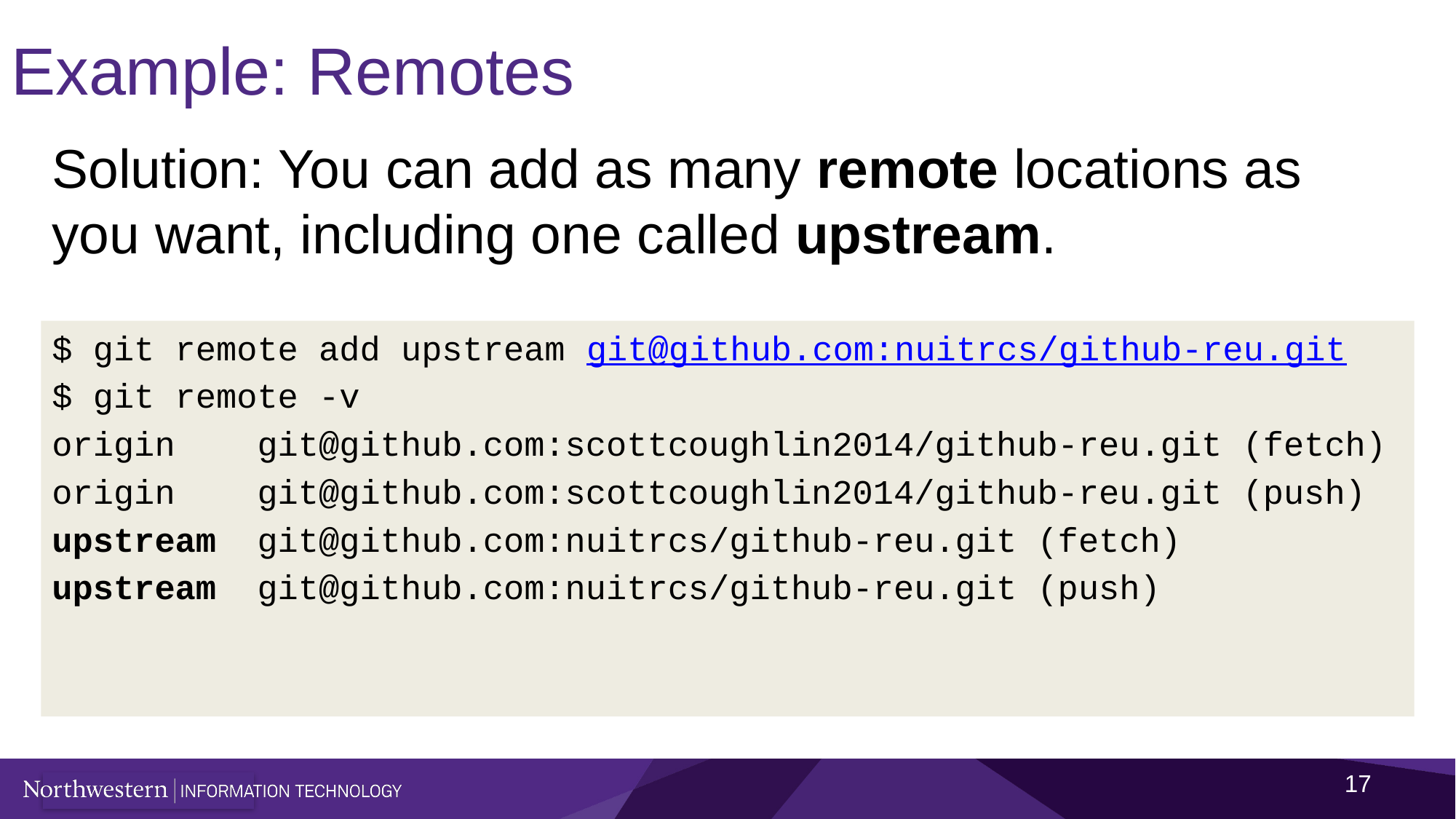

# Example: Remotes
Solution: You can add as many remote locations as you want, including one called upstream.
$ git remote add upstream git@github.com:nuitrcs/github-reu.git
$ git remote -v
origin	git@github.com:scottcoughlin2014/github-reu.git (fetch)
origin	git@github.com:scottcoughlin2014/github-reu.git (push)
upstream	git@github.com:nuitrcs/github-reu.git (fetch)
upstream	git@github.com:nuitrcs/github-reu.git (push)
17